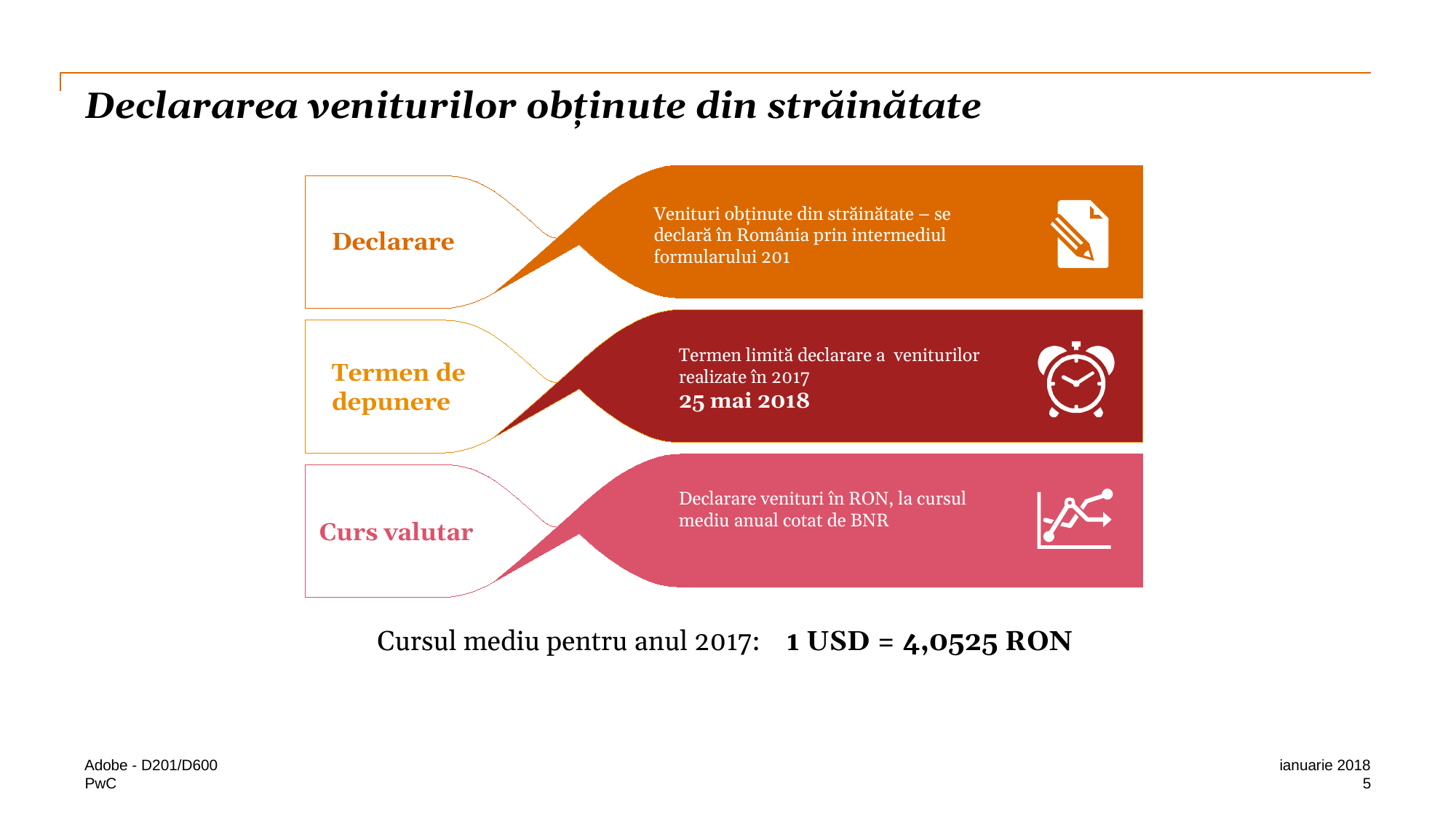

# Declararea veniturilor obținute din străinătate

Venituri obţinute din străinătate – se declară în România prin intermediul formularului 201
Declarare

Termen limită declarare a  veniturilor realizate în 2017
25 mai 2018
Termen de depunere

Declarare venituri în RON, la cursul mediu anual cotat de BNR
Curs valutar

Cursul mediu pentru anul 2017:    1 USD = 4,0525 RON
Adobe - D201/D600
ianuarie 2018
5